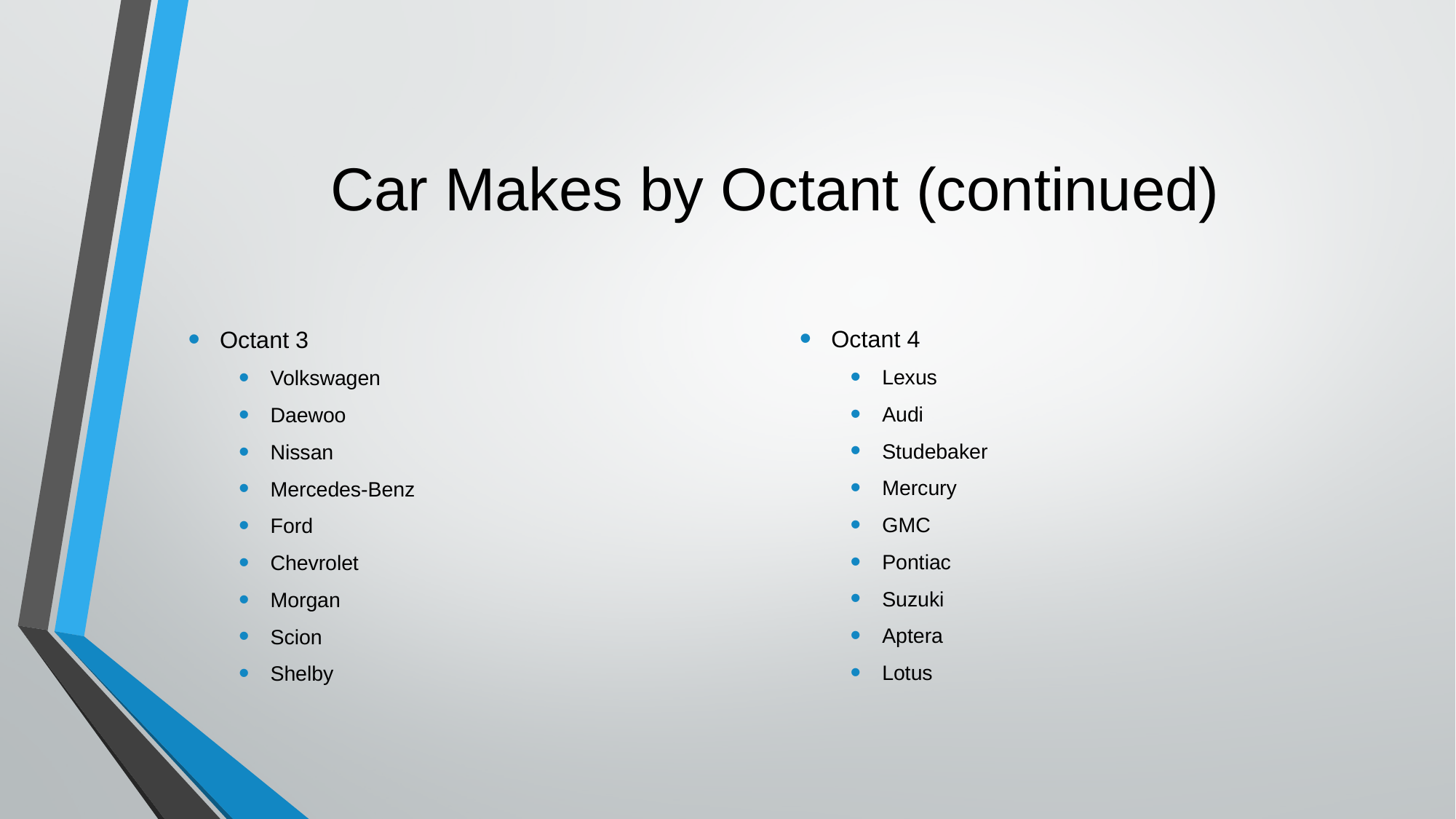

# Car Makes by Octant (continued)
Octant 3
Volkswagen
Daewoo
Nissan
Mercedes-Benz
Ford
Chevrolet
Morgan
Scion
Shelby
Octant 4
Lexus
Audi
Studebaker
Mercury
GMC
Pontiac
Suzuki
Aptera
Lotus